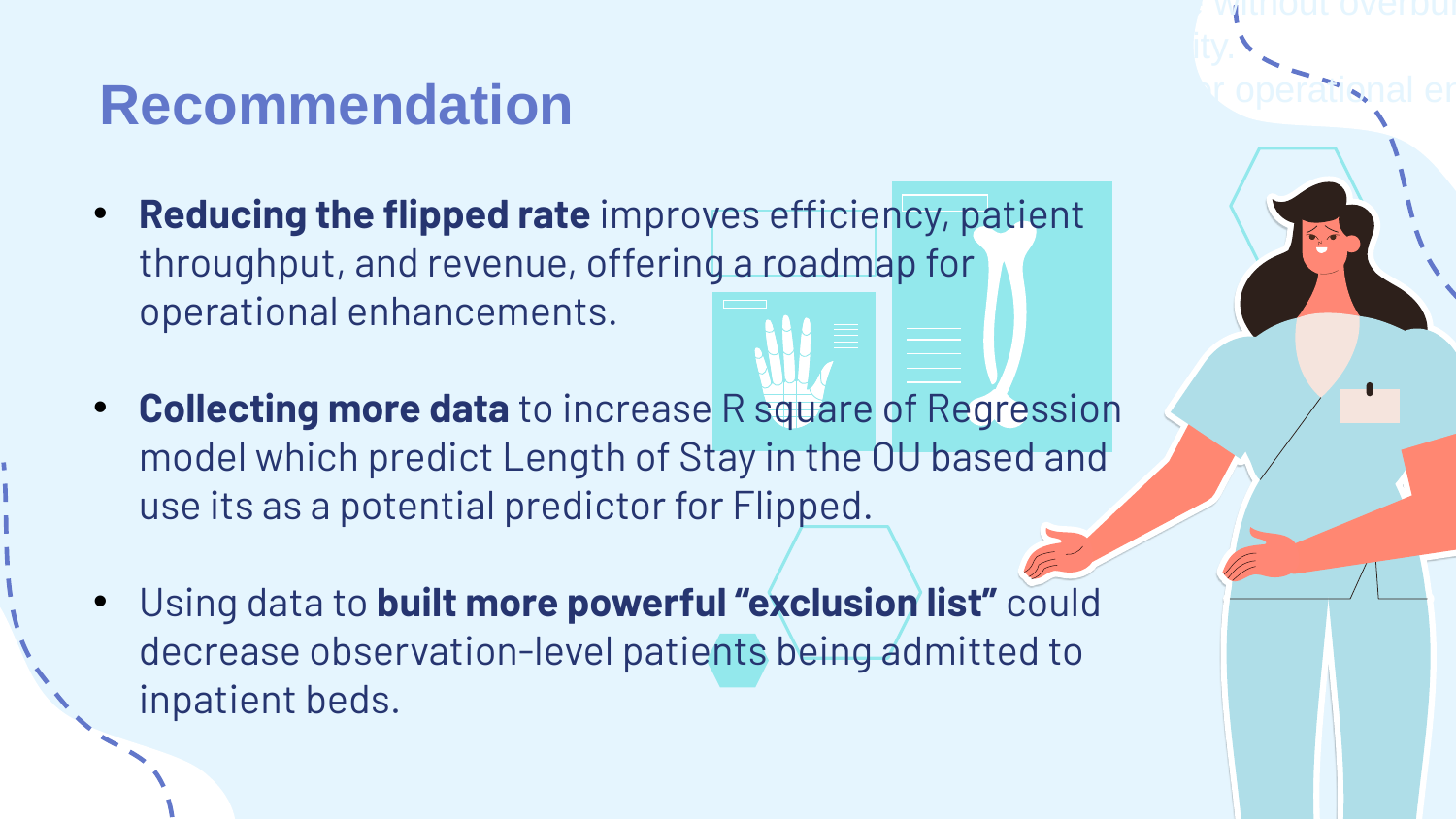

Increased weekly capacity from 44 to 55 patients (570 additional patients/year).
Patient Flow Improvement: Lowered LWBS by 46%, preventing 884 patients from leaving annually, with a potential revenue increase of $618,800/year ($11,900/month).
Operational Efficiency: Bed utilization rose from 83% to 88% with a 22% flipped rate (cutoff 0.3), enhancing care without overburdening the unit.
Monte Carlo Simulation: Demonstrated the OU could handle increased patient load without sacrificing care quality.
Conclusion: Reducing the flipped rate improves efficiency, patient throughput, and revenue, offering a roadmap for operational enhancements.
Recommendation

Reducing the flipped rate improves efficiency, patient throughput, and revenue, offering a roadmap for operational enhancements.

Collecting more data to increase R square of Regression model which predict Length of Stay in the OU based and use its as a potential predictor for Flipped.

Using data to built more powerful “exclusion list” could decrease observation-level patients being admitted to inpatient beds.